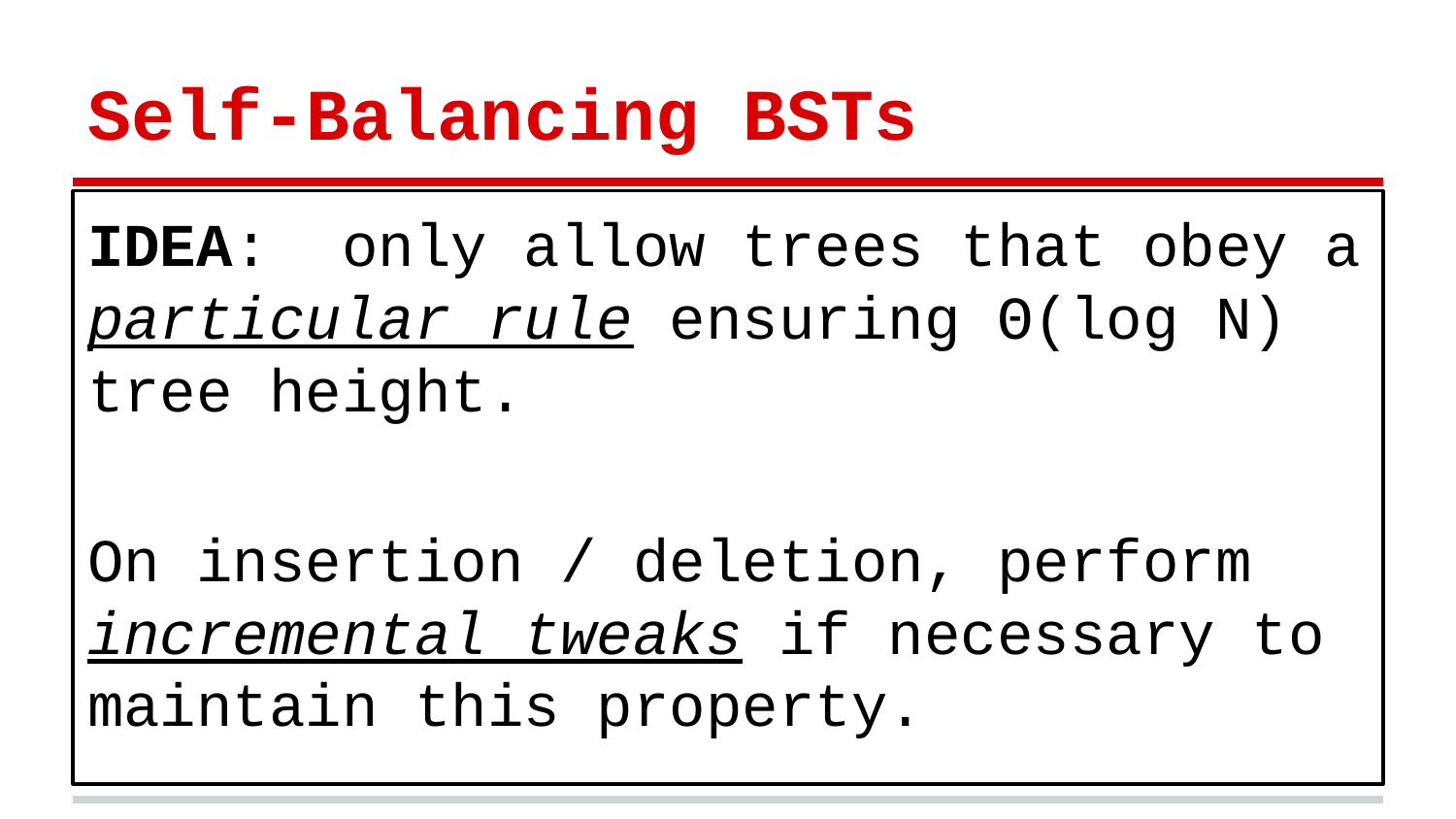

# Self-Balancing BSTs
IDEA:  only allow trees that obey a particular rule ensuring Θ(log N) tree height.

On insertion / deletion, perform incremental tweaks if necessary to maintain this property.